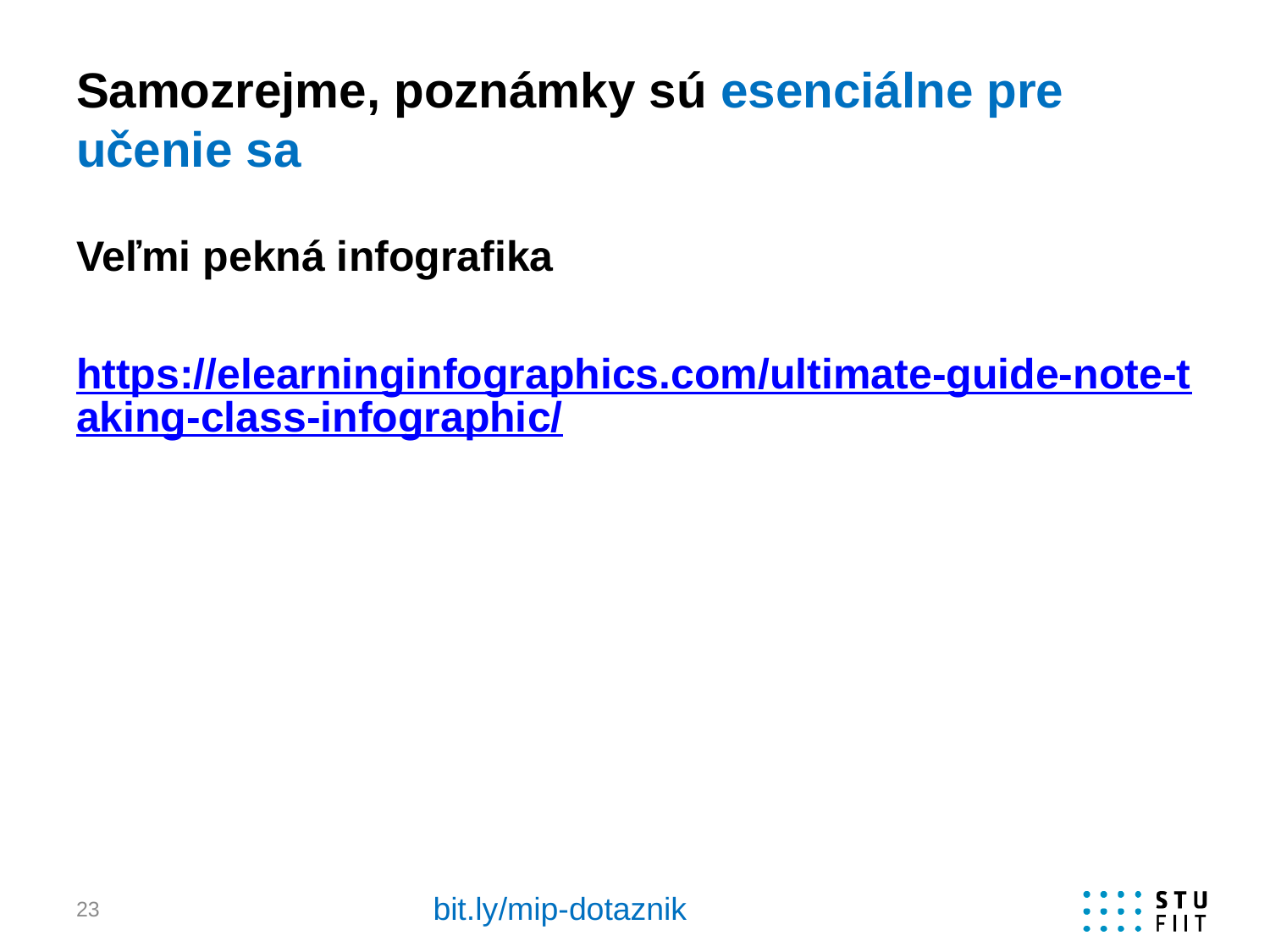

# Samozrejme, poznámky sú esenciálne pre učenie sa
Veľmi pekná infografika

https://elearninginfographics.com/ultimate-guide-note-taking-class-infographic/

bit.ly/mip-dotaznik
23